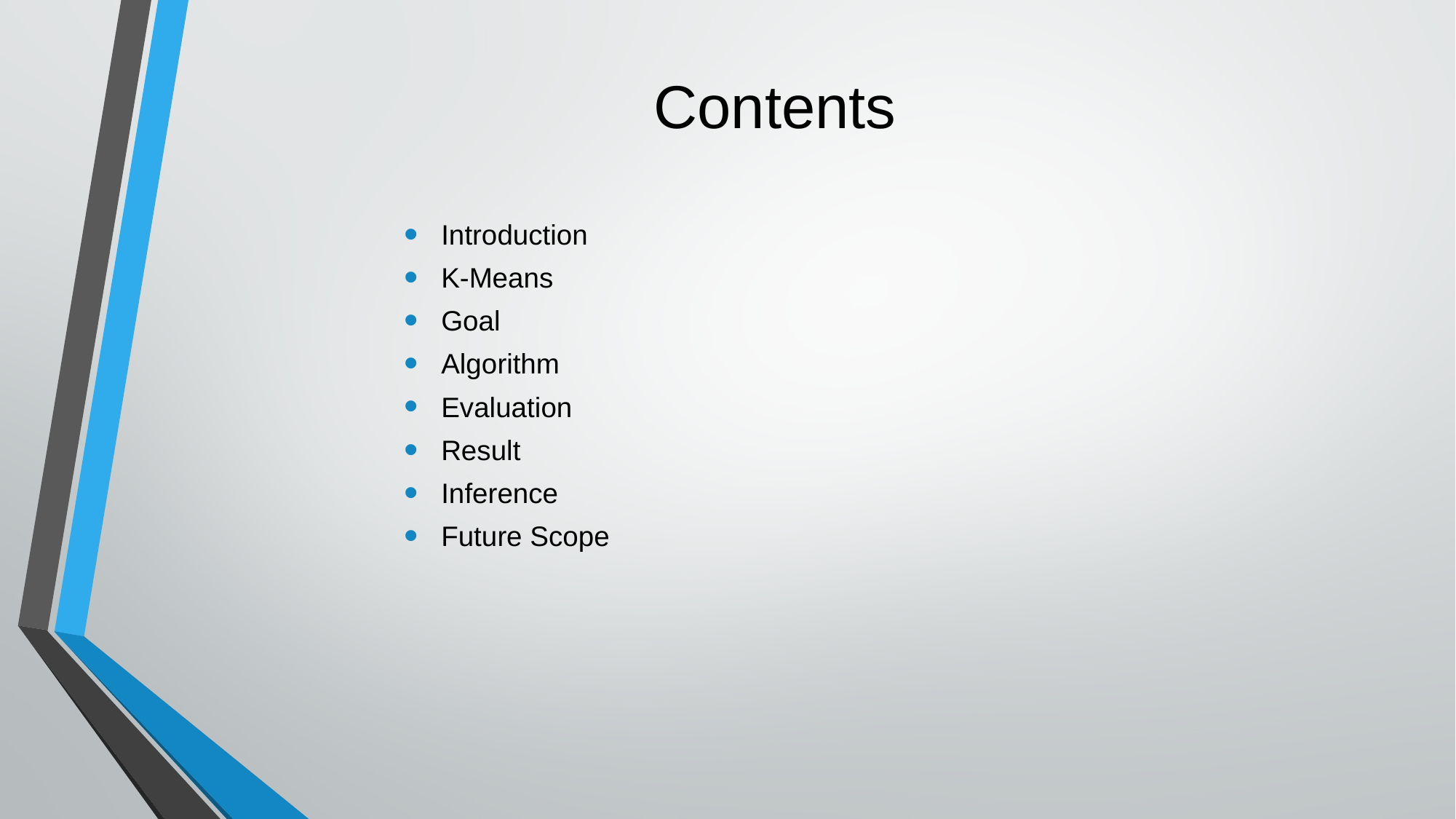

# Contents
Introduction
K-Means
Goal
Algorithm
Evaluation
Result
Inference
Future Scope